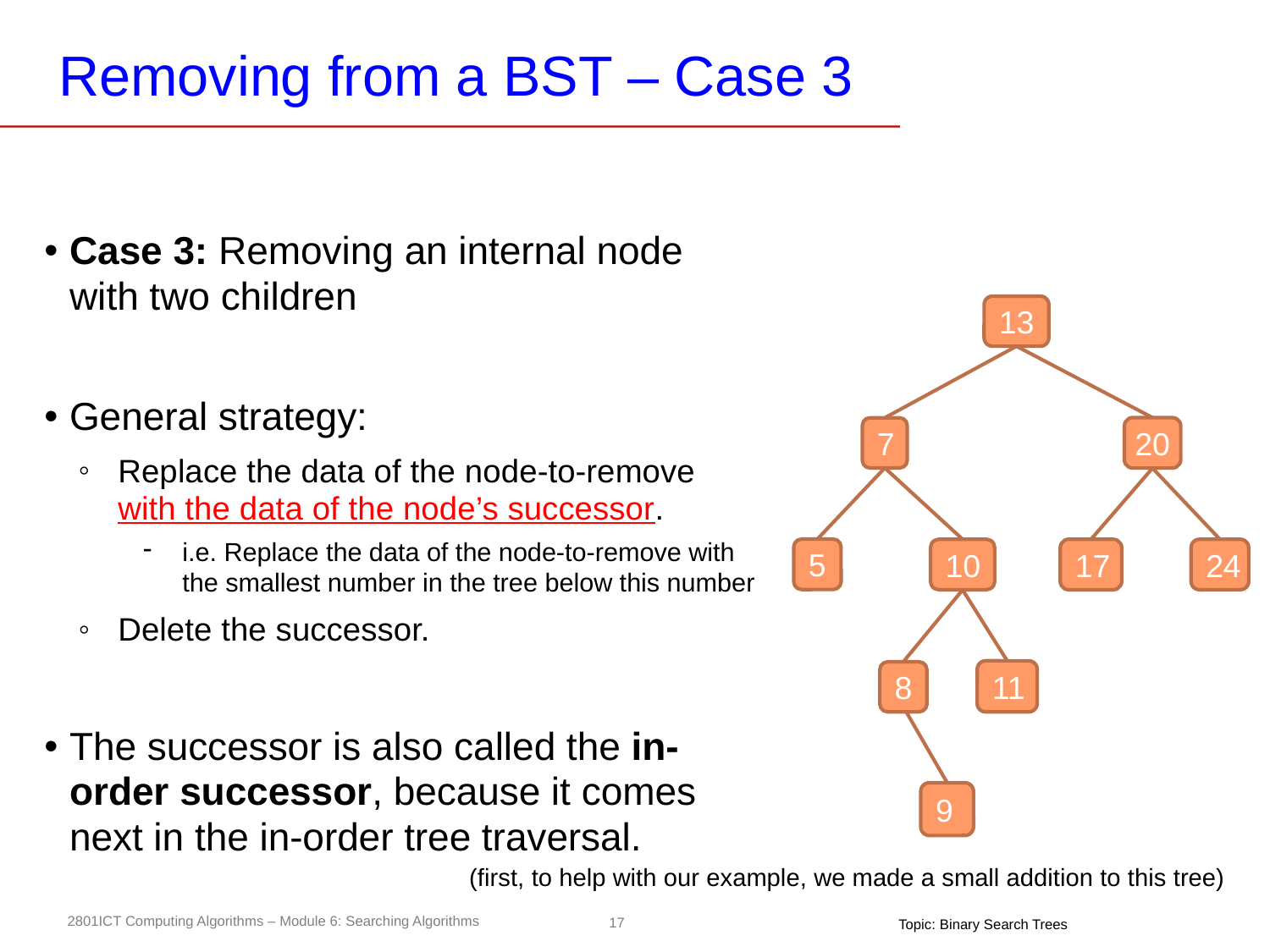

# Removing from a BST – Case 3
Case 3: Removing an internal node with two children

General strategy:
Replace the data of the node-to-remove with the data of the node’s successor.
i.e. Replace the data of the node-to-remove with the smallest number in the tree below this number
Delete the successor.

The successor is also called the in-order successor, because it comes next in the in-order tree traversal.

13
20
7
5
10
17
24
11
8
9
(first, to help with our example, we made a small addition to this tree)
Topic: Binary Search Trees